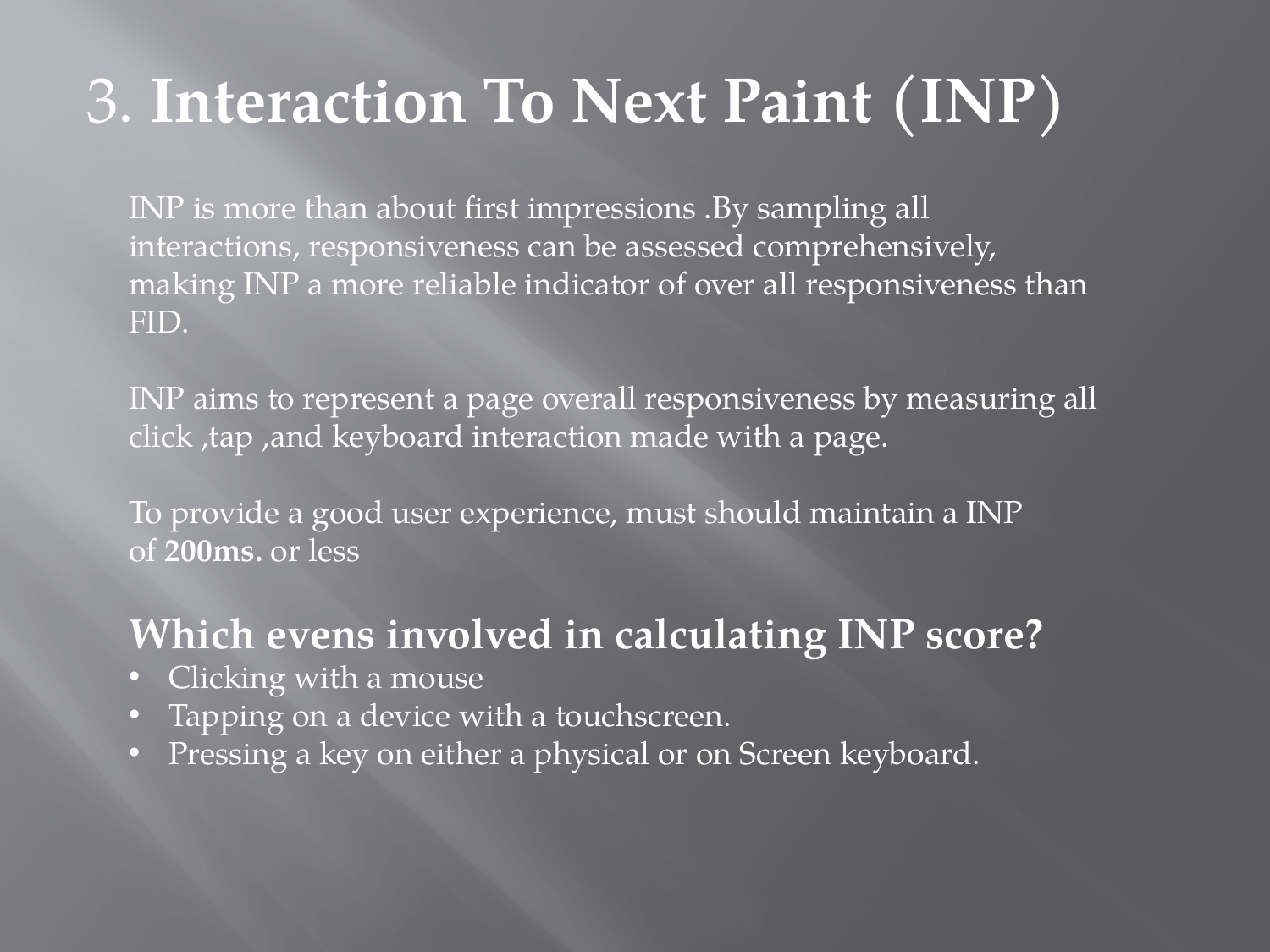

3. Interaction To Next Paint (INP)

INP is more than about first impressions .By sampling all interactions, responsiveness can be assessed comprehensively, making INP a more reliable indicator of over all responsiveness than FID.

INP aims to represent a page overall responsiveness by measuring all click ,tap ,and keyboard interaction made with a page.

To provide a good user experience, must should maintain a INP of 200ms. or less

Which evens involved in calculating INP score?
Clicking with a mouse
Tapping on a device with a touchscreen.
Pressing a key on either a physical or on Screen keyboard.